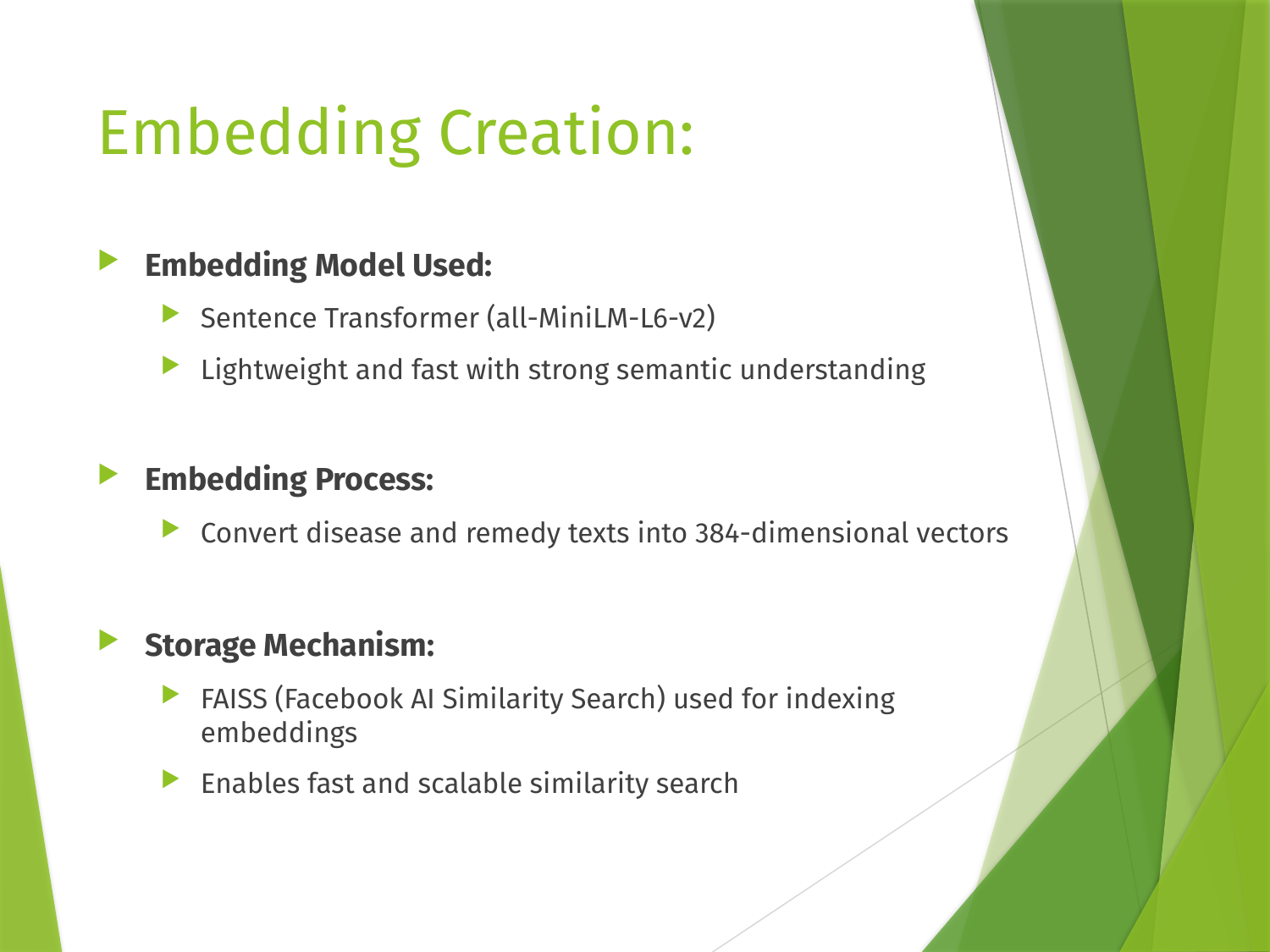

# Embedding Creation:
Embedding Model Used:
Sentence Transformer (all-MiniLM-L6-v2)
Lightweight and fast with strong semantic understanding

Embedding Process:
Convert disease and remedy texts into 384-dimensional vectors

Storage Mechanism:
FAISS (Facebook AI Similarity Search) used for indexing embeddings
Enables fast and scalable similarity search